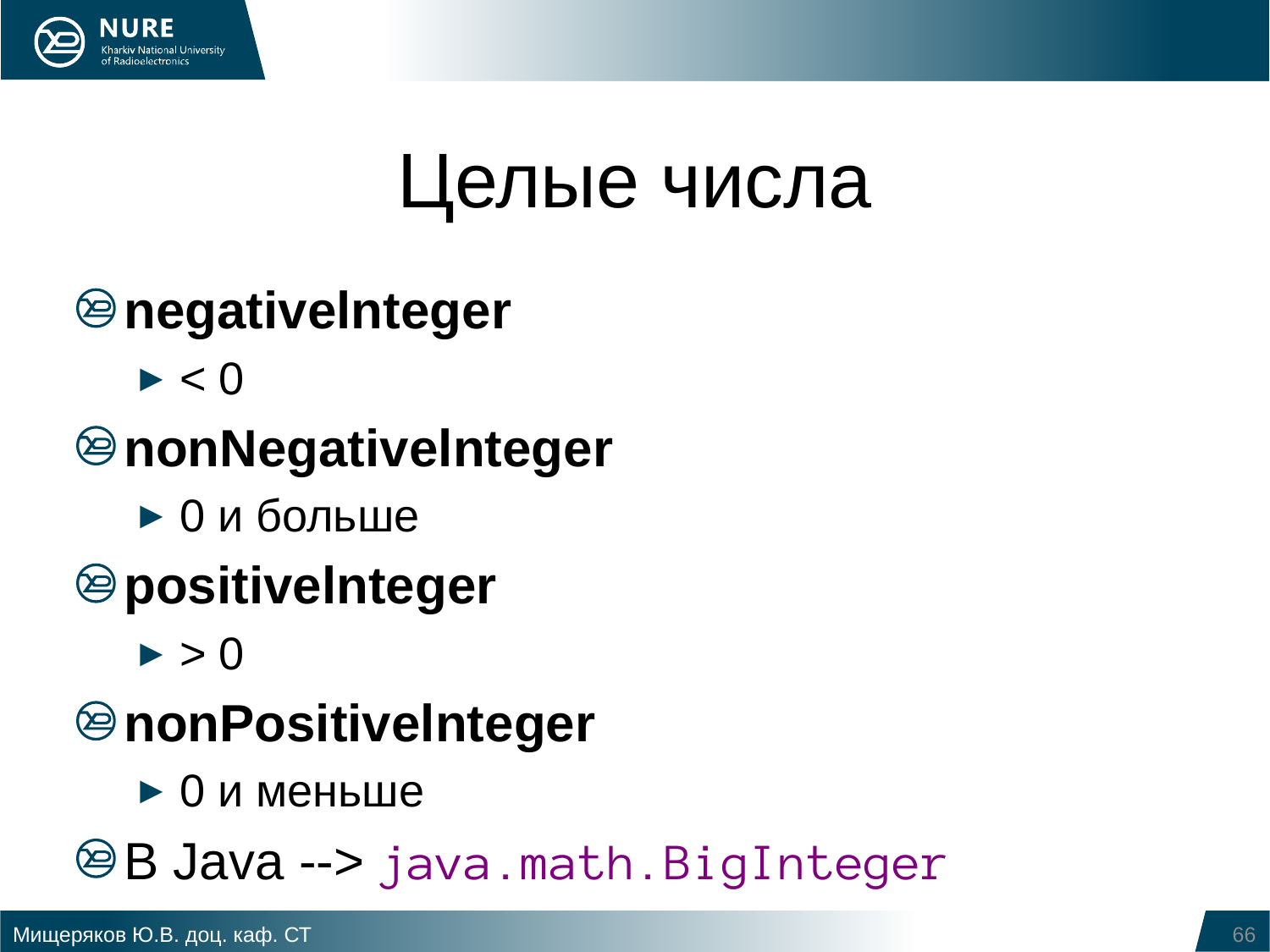

# Целые числа
negativelnteger
< 0
nonNegativelnteger
0 и больше
positivelnteger
> 0
nonPositivelnteger
0 и меньше
В Java --> java.math.BigInteger
Мищеряков Ю.В. доц. каф. СТ
66